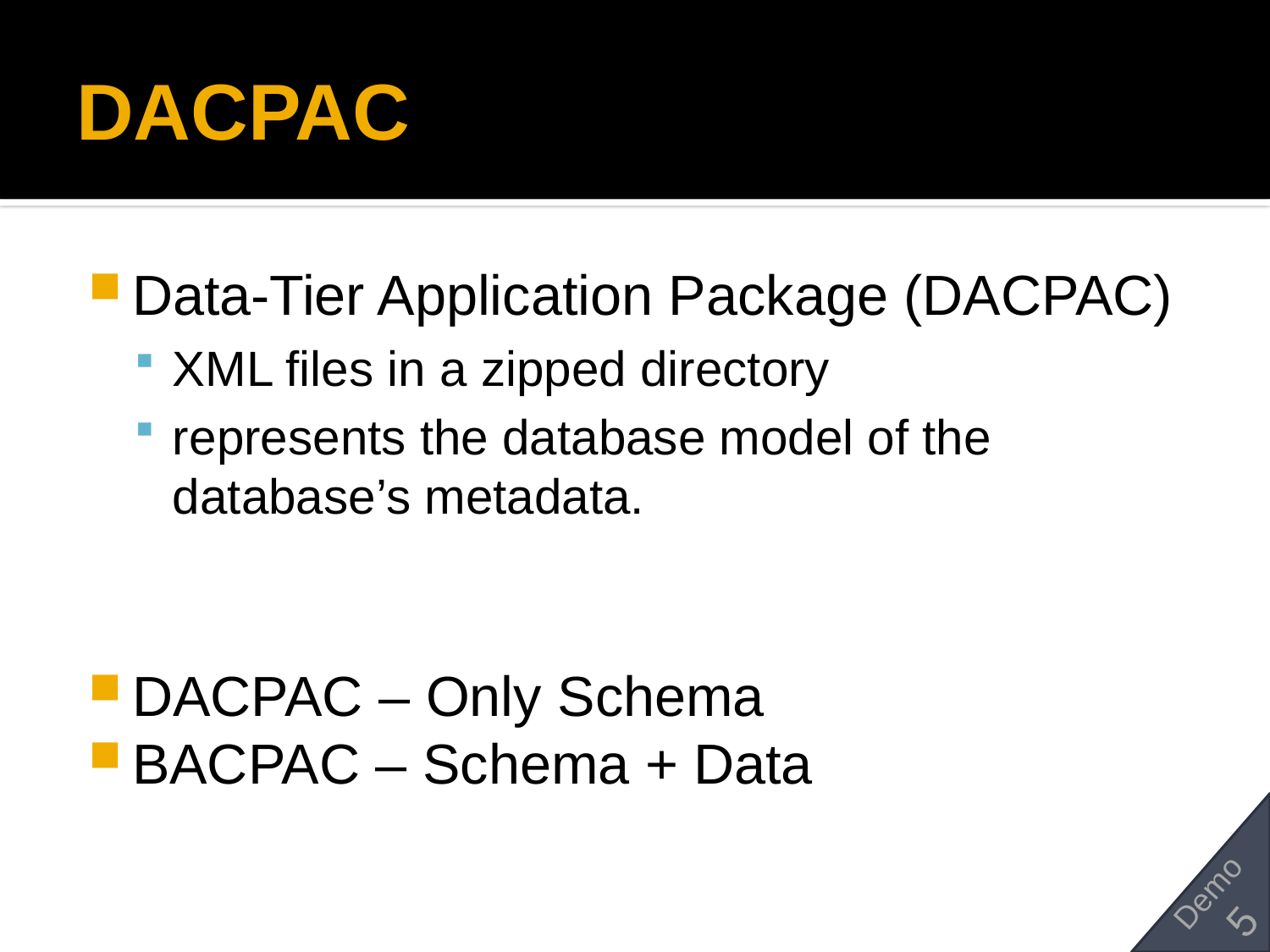

# DACPAC
Data-Tier Application Package (DACPAC)
XML files in a zipped directory
represents the database model of the database’s metadata.

DACPAC – Only Schema
BACPAC – Schema + Data

Demo
5